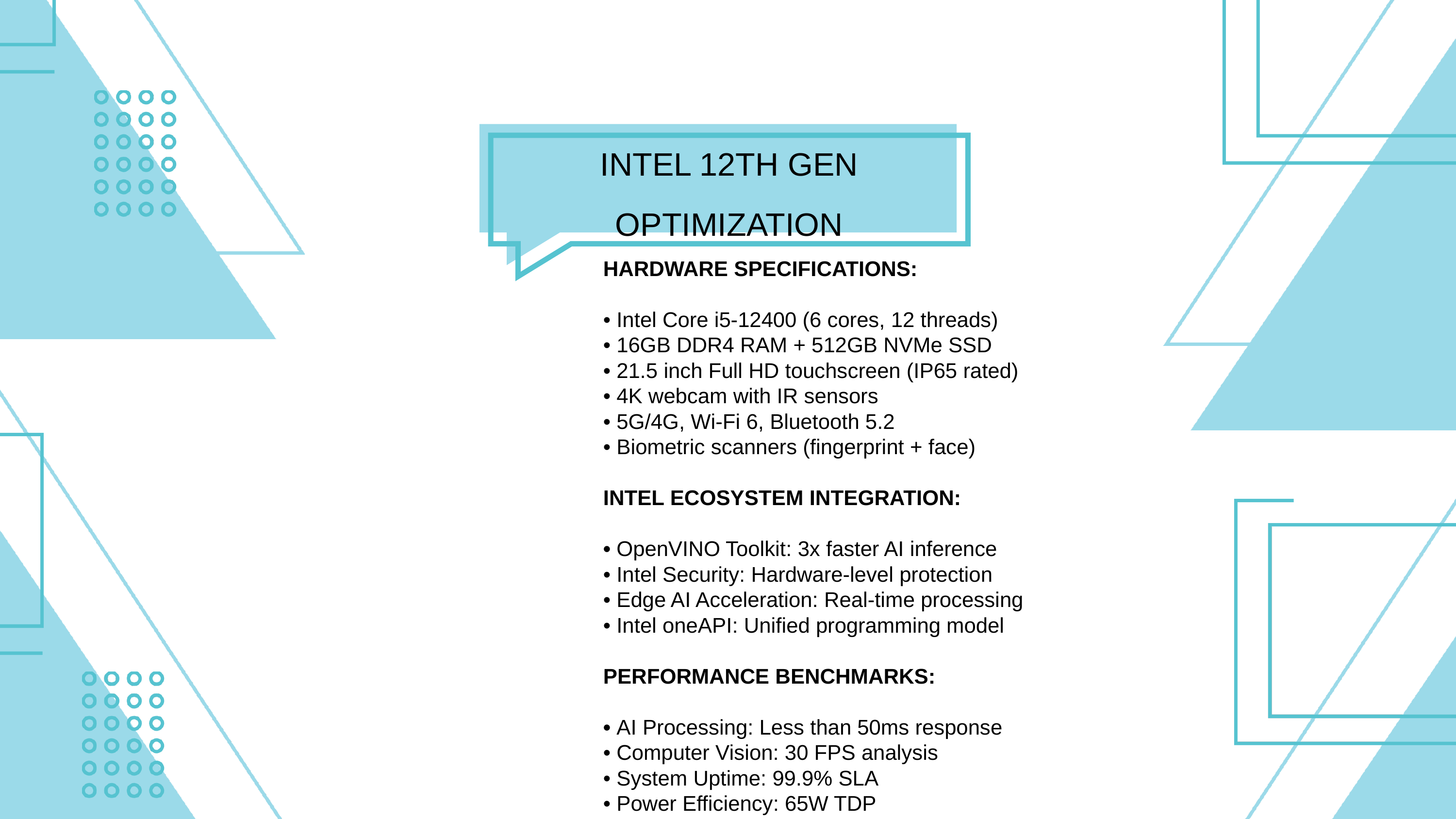

INTEL 12TH GEN OPTIMIZATION

HARDWARE SPECIFICATIONS:

• Intel Core i5-12400 (6 cores, 12 threads)
• 16GB DDR4 RAM + 512GB NVMe SSD
• 21.5 inch Full HD touchscreen (IP65 rated)
• 4K webcam with IR sensors
• 5G/4G, Wi-Fi 6, Bluetooth 5.2
• Biometric scanners (fingerprint + face)

INTEL ECOSYSTEM INTEGRATION:

• OpenVINO Toolkit: 3x faster AI inference
• Intel Security: Hardware-level protection
• Edge AI Acceleration: Real-time processing
• Intel oneAPI: Unified programming model

PERFORMANCE BENCHMARKS:

• AI Processing: Less than 50ms response
• Computer Vision: 30 FPS analysis
• System Uptime: 99.9% SLA
• Power Efficiency: 65W TDP